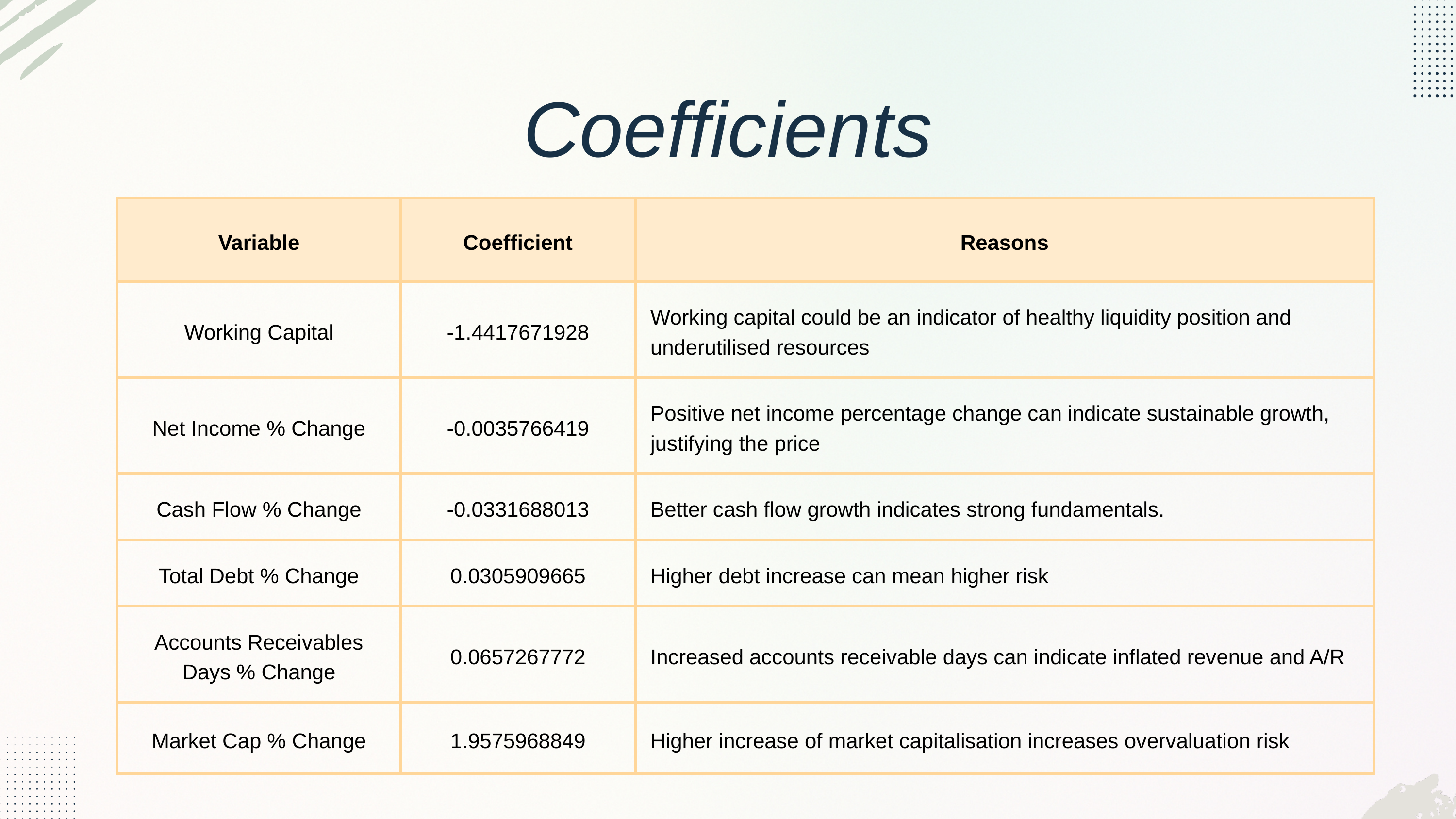

Coefficients
| Variable | Coefficient | Reasons |
| --- | --- | --- |
| Working Capital | -1.4417671928 | Working capital could be an indicator of healthy liquidity position and underutilised resources |
| Net Income % Change | -0.0035766419 | Positive net income percentage change can indicate sustainable growth, justifying the price |
| Cash Flow % Change | -0.0331688013 | Better cash flow growth indicates strong fundamentals. |
| Total Debt % Change | 0.0305909665 | Higher debt increase can mean higher risk |
| Accounts Receivables Days % Change | 0.0657267772 | Increased accounts receivable days can indicate inflated revenue and A/R |
| Market Cap % Change | 1.9575968849 | Higher increase of market capitalisation increases overvaluation risk |